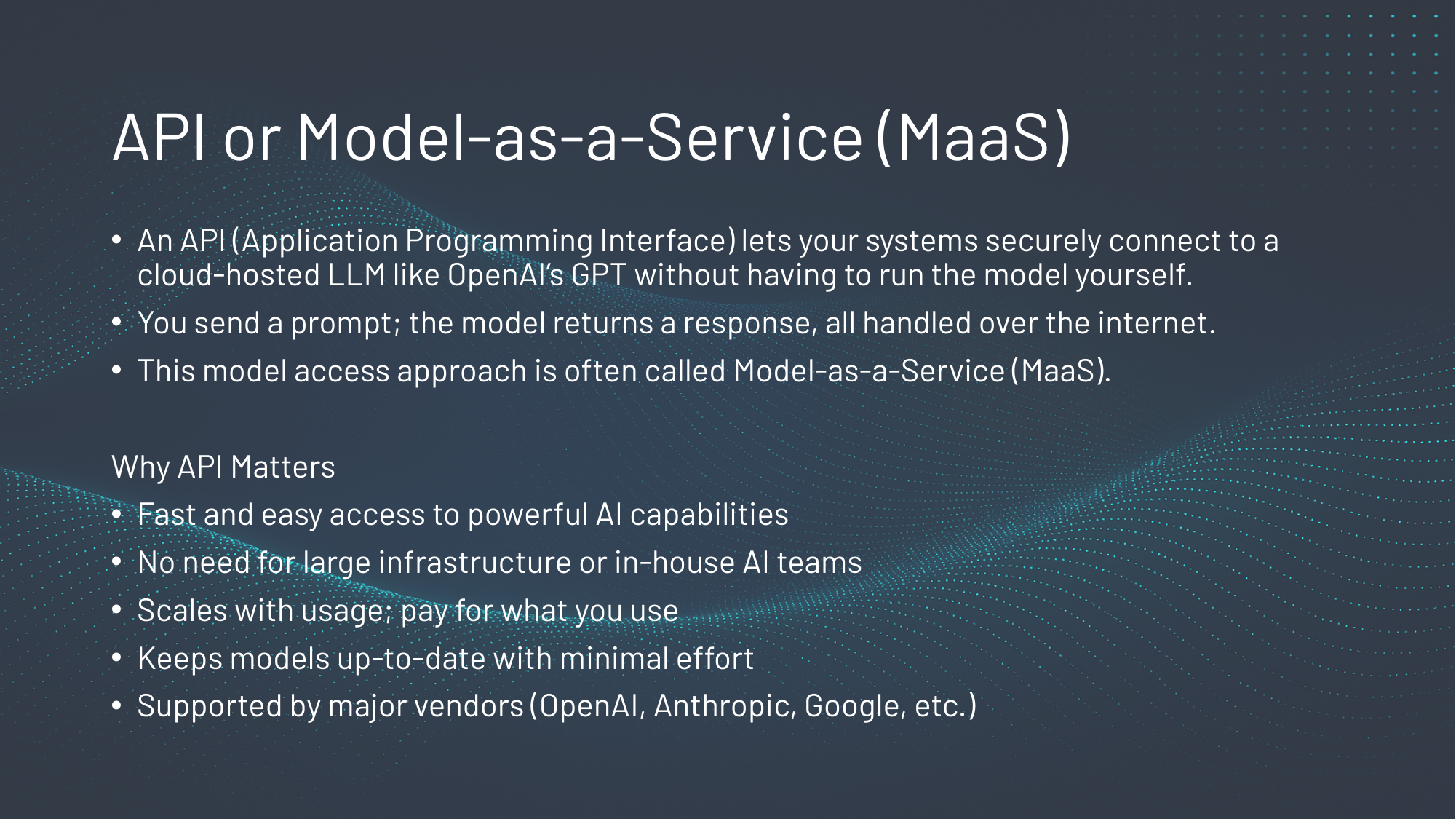

API or Model-as-a-Service (MaaS)
An API (Application Programming Interface) lets your systems securely connect to a cloud-hosted LLM like OpenAI’s GPT without having to run the model yourself.
You send a prompt; the model returns a response, all handled over the internet.
This model access approach is often called Model-as-a-Service (MaaS).

Why API Matters
Fast and easy access to powerful AI capabilities
No need for large infrastructure or in-house AI teams
Scales with usage; pay for what you use
Keeps models up-to-date with minimal effort
Supported by major vendors (OpenAI, Anthropic, Google, etc.)